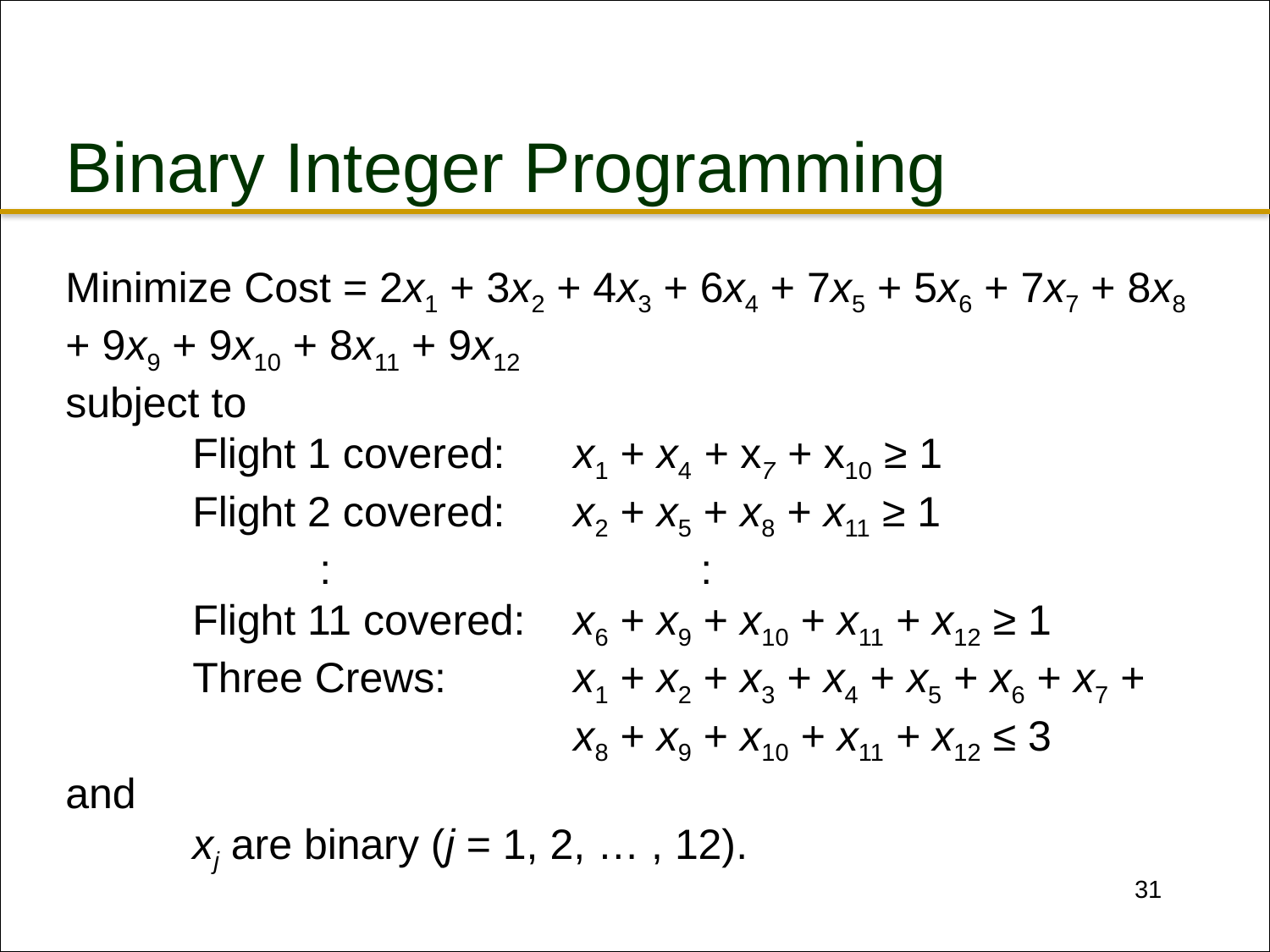

# Binary Integer Programming
Minimize Cost = 2x1 + 3x2 + 4x3 + 6x4 + 7x5 + 5x6 + 7x7 + 8x8 + 9x9 + 9x10 + 8x11 + 9x12
subject to
	Flight 1 covered:	x1 + x4 + x7 + x10 ≥ 1
	Flight 2 covered:	x2 + x5 + x8 + x11 ≥ 1
		:			:
	Flight 11 covered:	x6 + x9 + x10 + x11 + x12 ≥ 1
	Three Crews:	x1 + x2 + x3 + x4 + x5 + x6 + x7 + 				x8 + x9 + x10 + x11 + x12 ≤ 3
and
	xj are binary (j = 1, 2, … , 12).

31